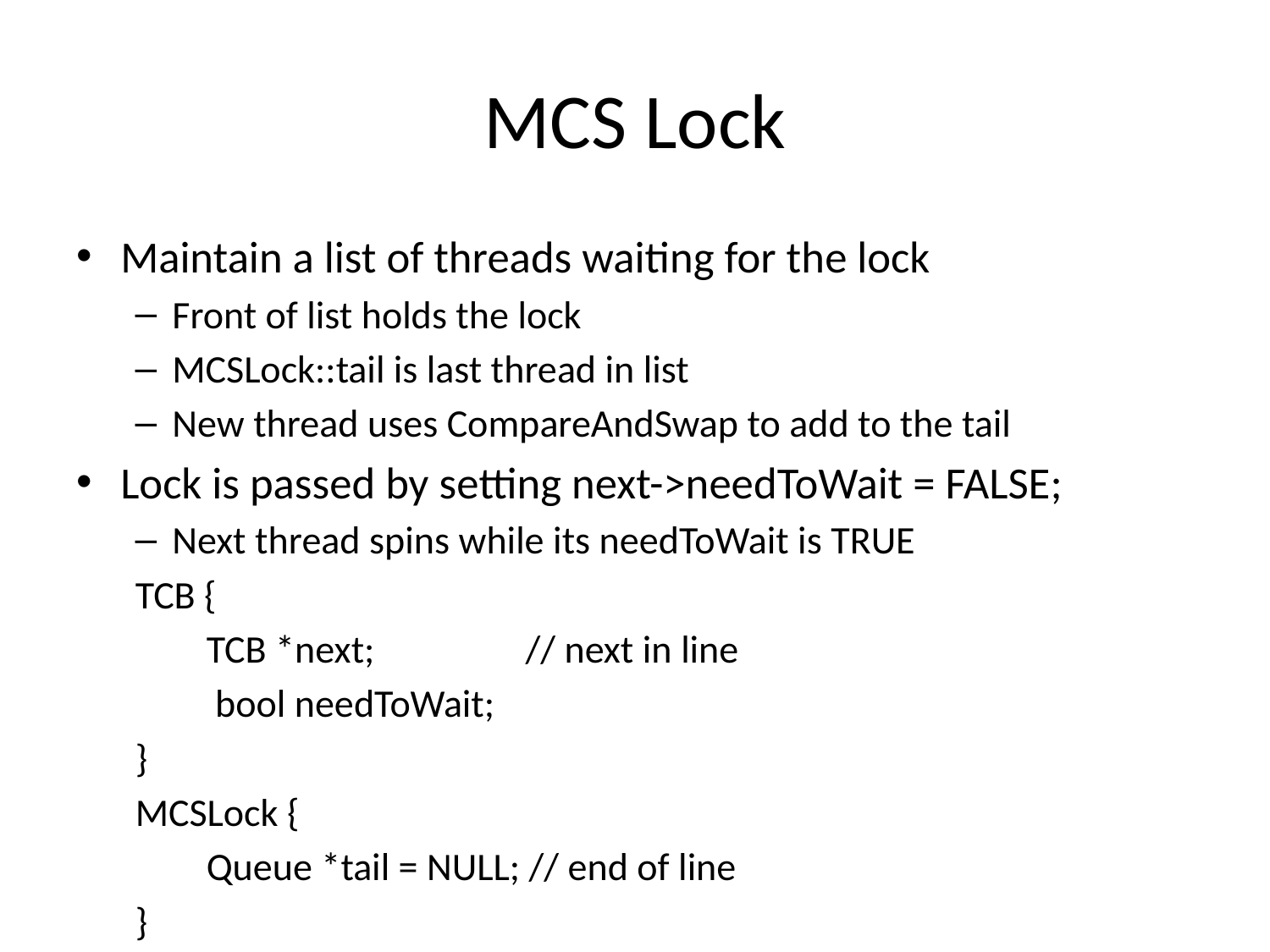

# MCS Lock
Maintain a list of threads waiting for the lock
Front of list holds the lock
MCSLock::tail is last thread in list
New thread uses CompareAndSwap to add to the tail
Lock is passed by setting next->needToWait = FALSE;
Next thread spins while its needToWait is TRUE
TCB {
        TCB *next;                 // next in line
         bool needToWait;
}
MCSLock {
        Queue *tail = NULL; // end of line
}